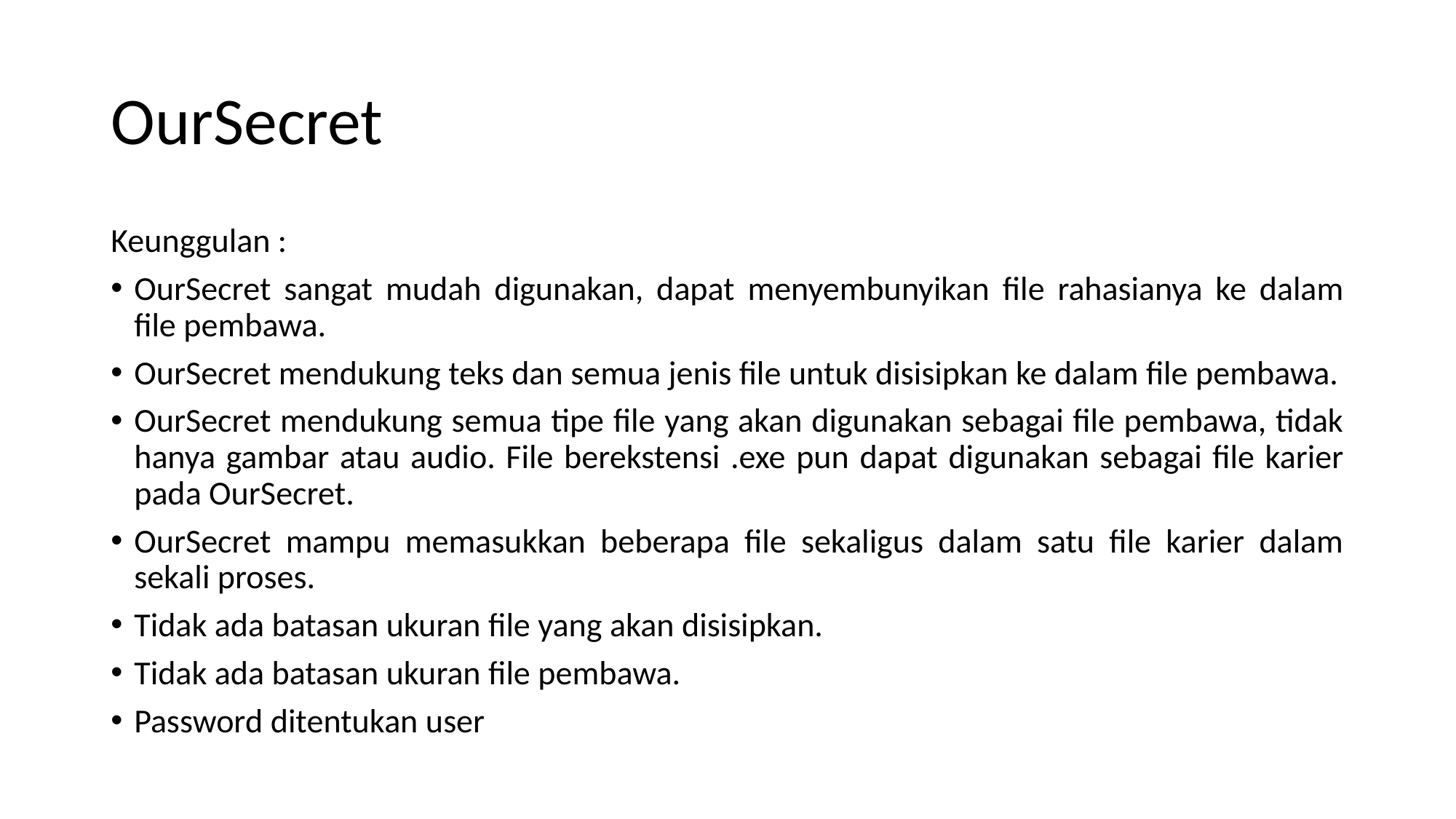

# OurSecret
Keunggulan :
OurSecret sangat mudah digunakan, dapat menyembunyikan file rahasianya ke dalam file pembawa.
OurSecret mendukung teks dan semua jenis file untuk disisipkan ke dalam file pembawa.
OurSecret mendukung semua tipe file yang akan digunakan sebagai file pembawa, tidak hanya gambar atau audio. File berekstensi .exe pun dapat digunakan sebagai file karier pada OurSecret.
OurSecret mampu memasukkan beberapa file sekaligus dalam satu file karier dalam sekali proses.
Tidak ada batasan ukuran file yang akan disisipkan.
Tidak ada batasan ukuran file pembawa.
Password ditentukan user